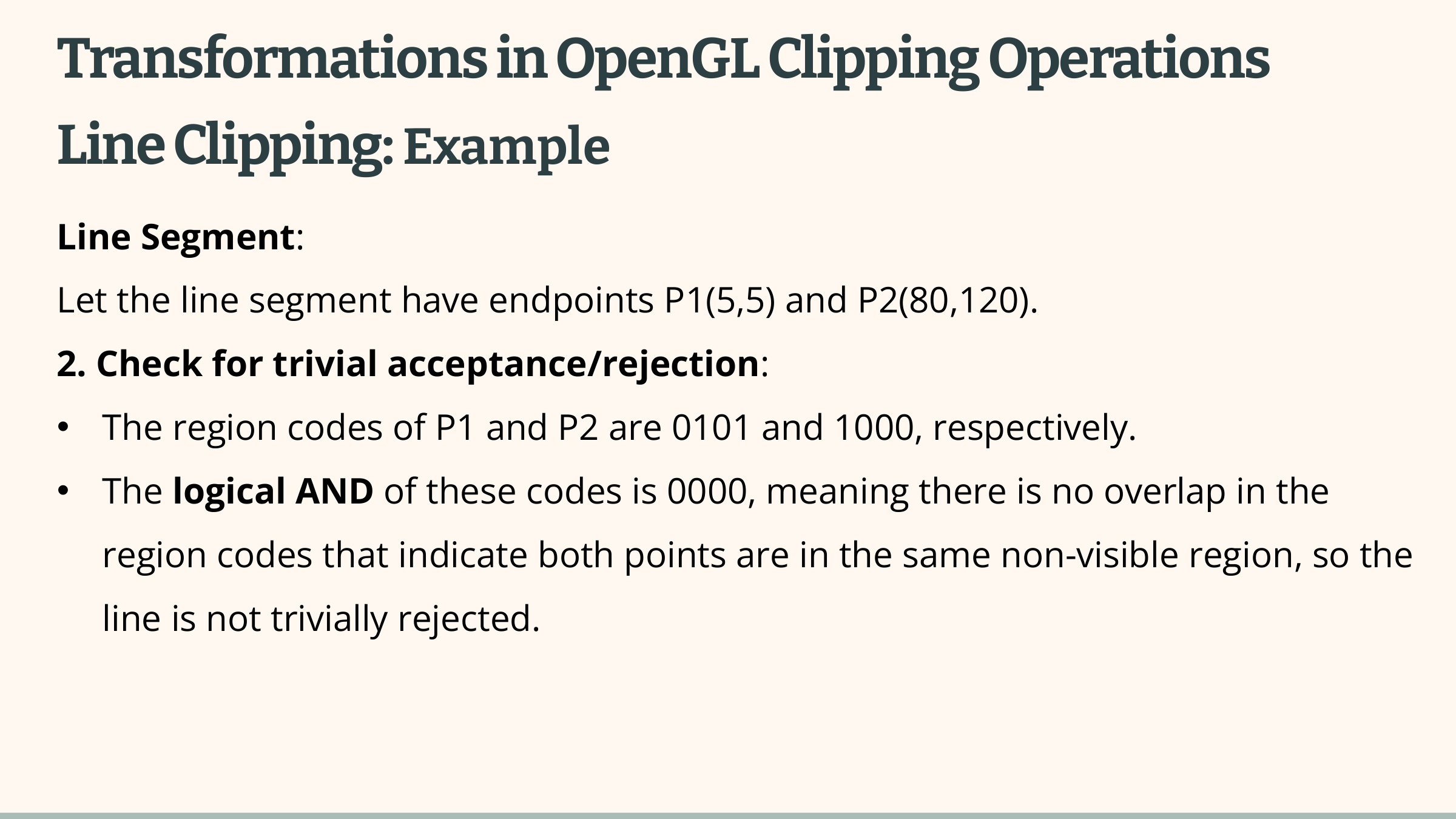

Transformations in OpenGL Clipping Operations
Line Clipping: Example
Line Segment:
Let the line segment have endpoints P1(5,5) and P2(80,120).
2. Check for trivial acceptance/rejection:
The region codes of P1 and P2 are 0101 and 1000, respectively.
The logical AND of these codes is 0000, meaning there is no overlap in the region codes that indicate both points are in the same non-visible region, so the line is not trivially rejected.